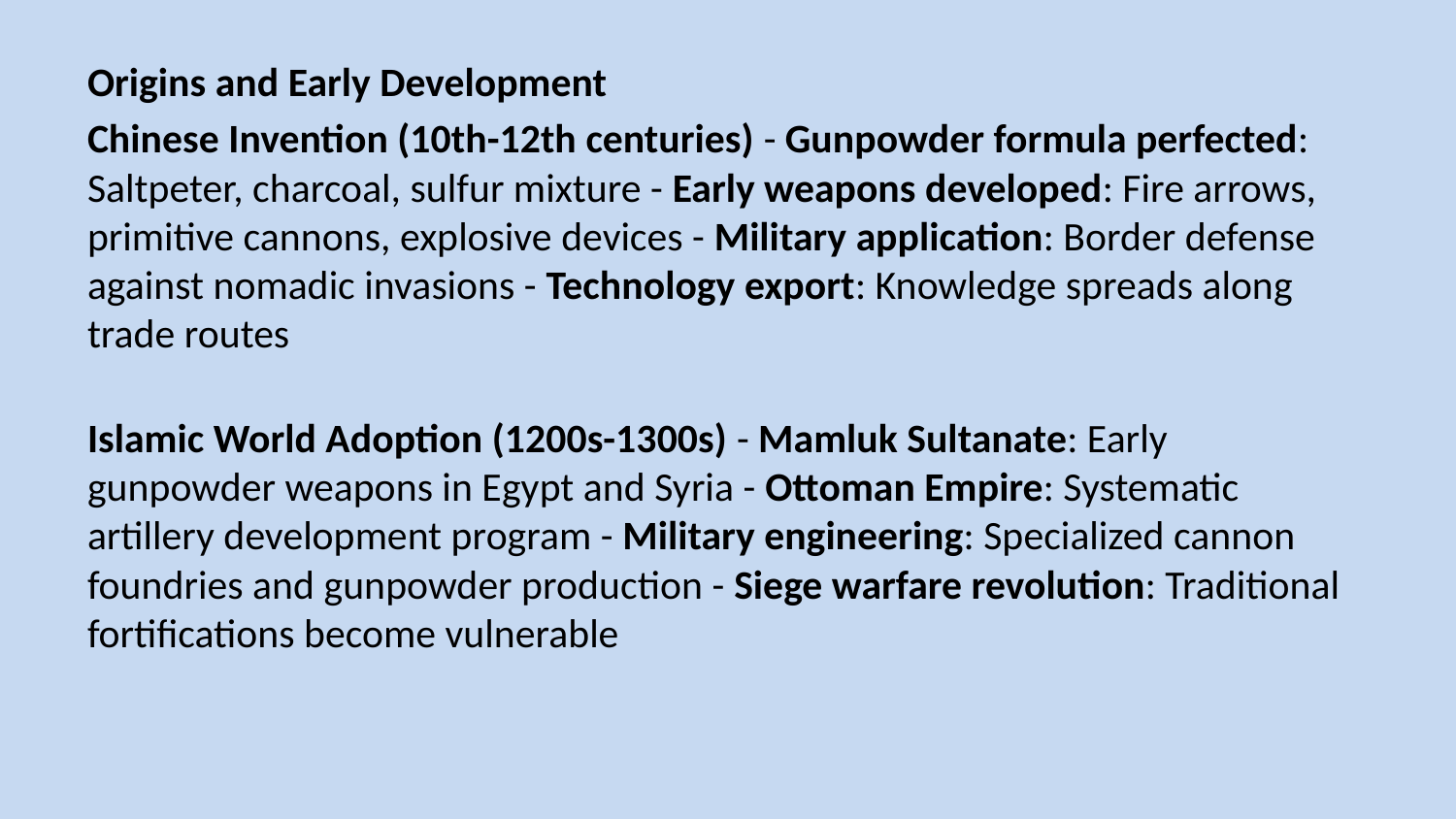

Origins and Early Development
Chinese Invention (10th-12th centuries) - Gunpowder formula perfected: Saltpeter, charcoal, sulfur mixture - Early weapons developed: Fire arrows, primitive cannons, explosive devices - Military application: Border defense against nomadic invasions - Technology export: Knowledge spreads along trade routes
Islamic World Adoption (1200s-1300s) - Mamluk Sultanate: Early gunpowder weapons in Egypt and Syria - Ottoman Empire: Systematic artillery development program - Military engineering: Specialized cannon foundries and gunpowder production - Siege warfare revolution: Traditional fortifications become vulnerable